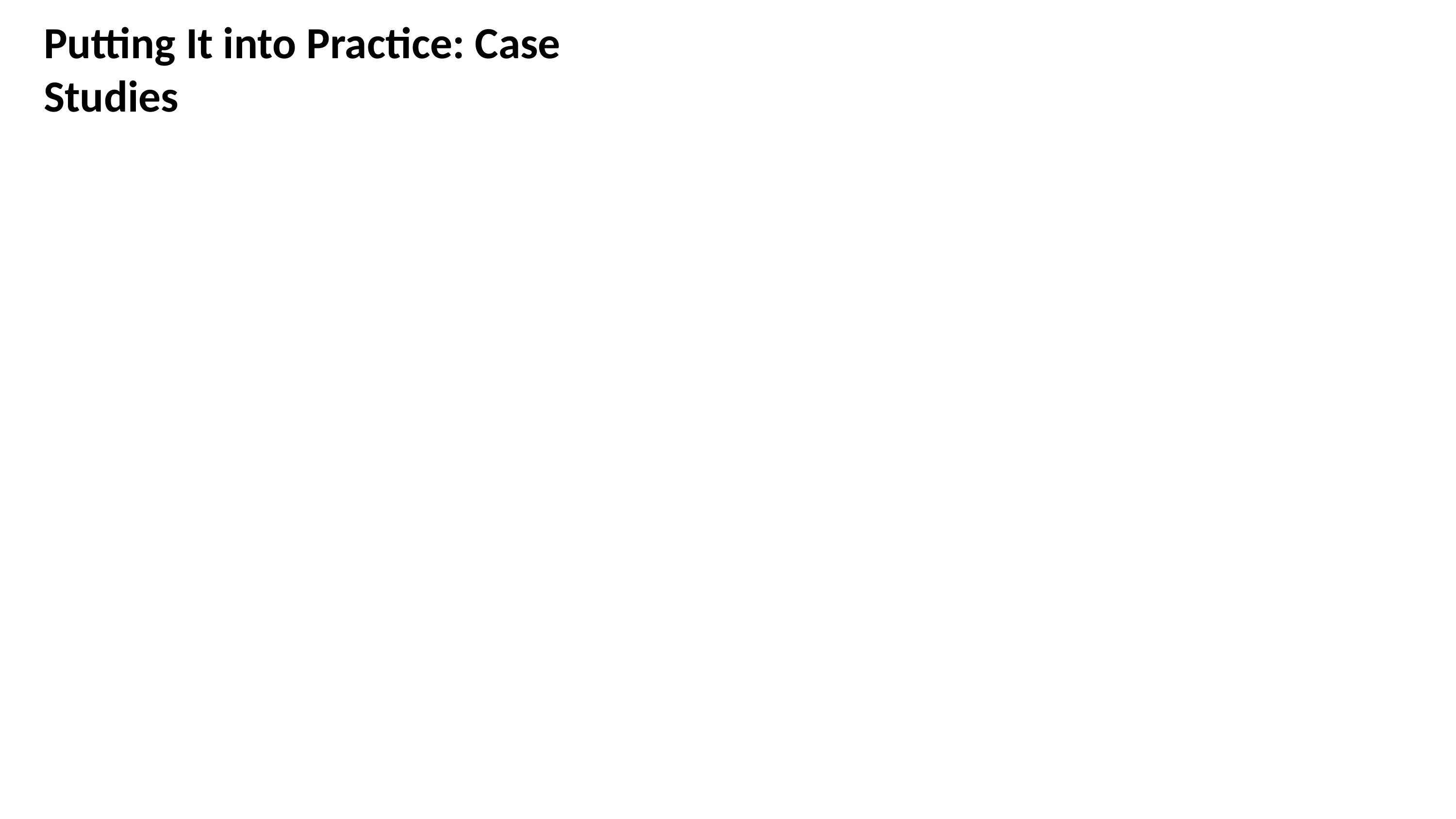

# Putting It into Practice: Case Studies